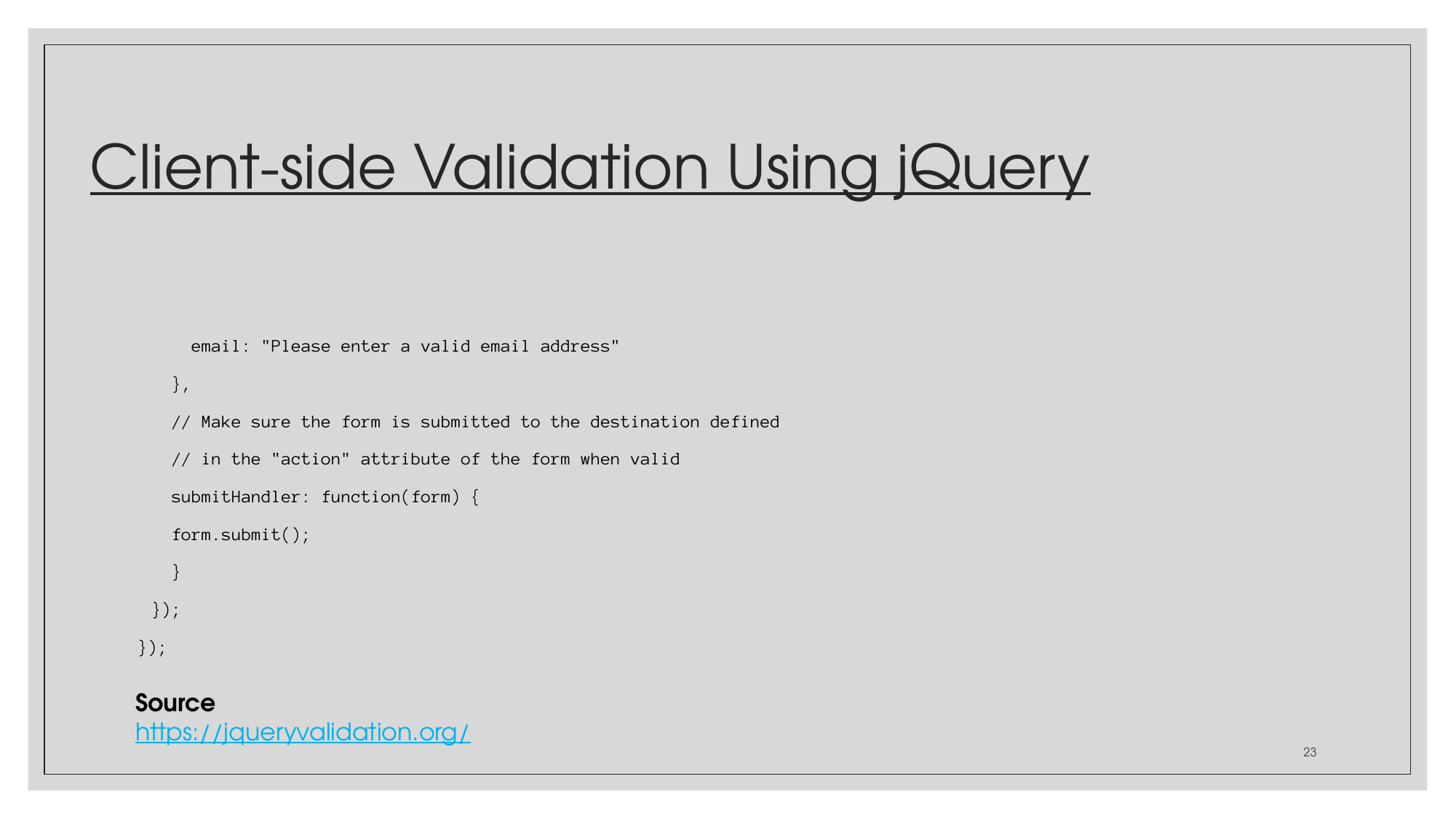

# Client-side Validation Using jQuery
    email: "Please enter a valid email address"
  },
  // Make sure the form is submitted to the destination defined
  // in the "action" attribute of the form when valid
  submitHandler: function(form) {
  form.submit();
  }
});
});
Source
https://jqueryvalidation.org/
23